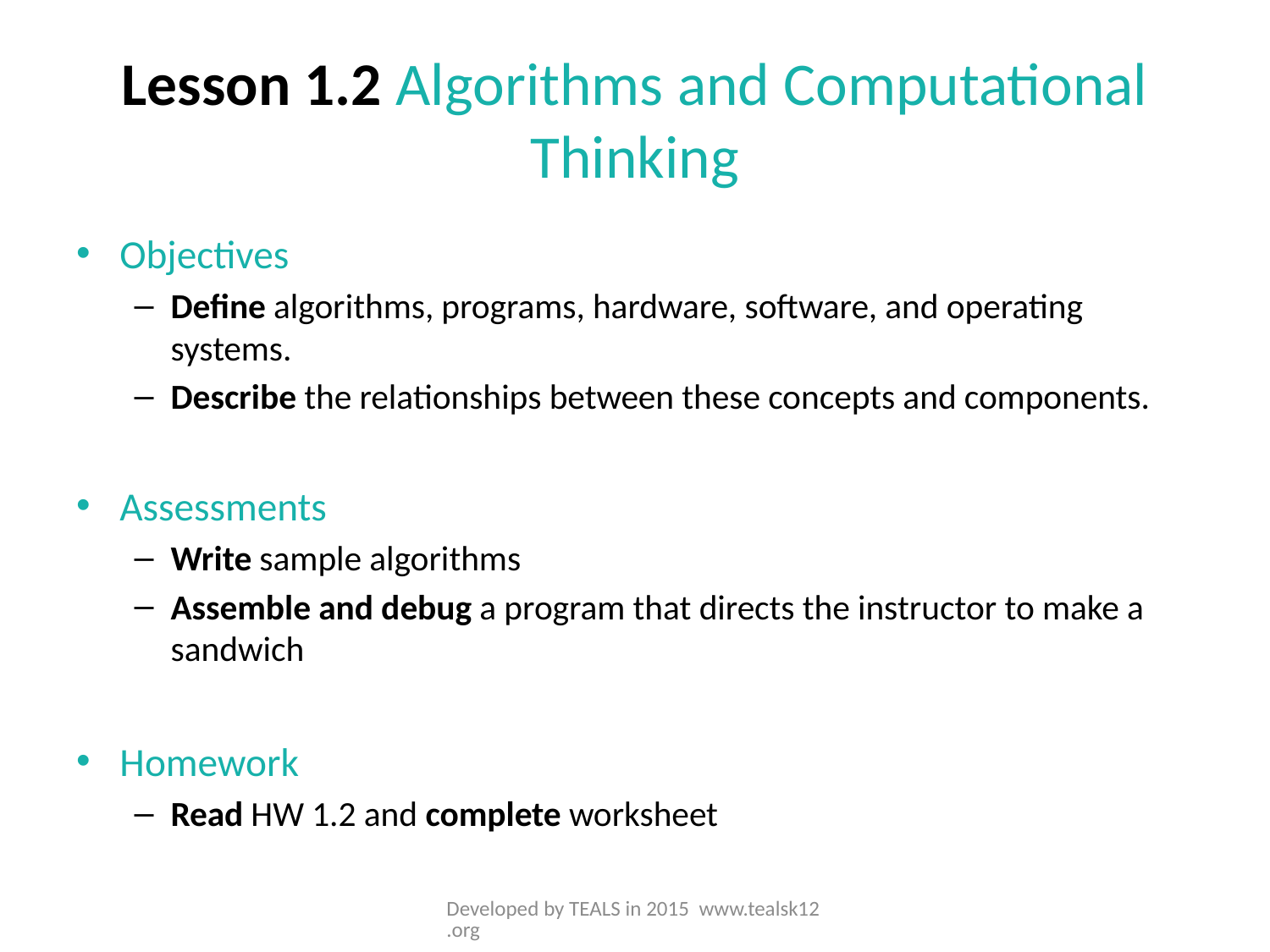

# Lesson 1.2 Algorithms and Computational Thinking
Objectives
Define algorithms, programs, hardware, software, and operating systems.
Describe the relationships between these concepts and components.

Assessments
Write sample algorithms
Assemble and debug a program that directs the instructor to make a sandwich

Homework
Read HW 1.2 and complete worksheet

Developed by TEALS in 2015  www.tealsk12.org